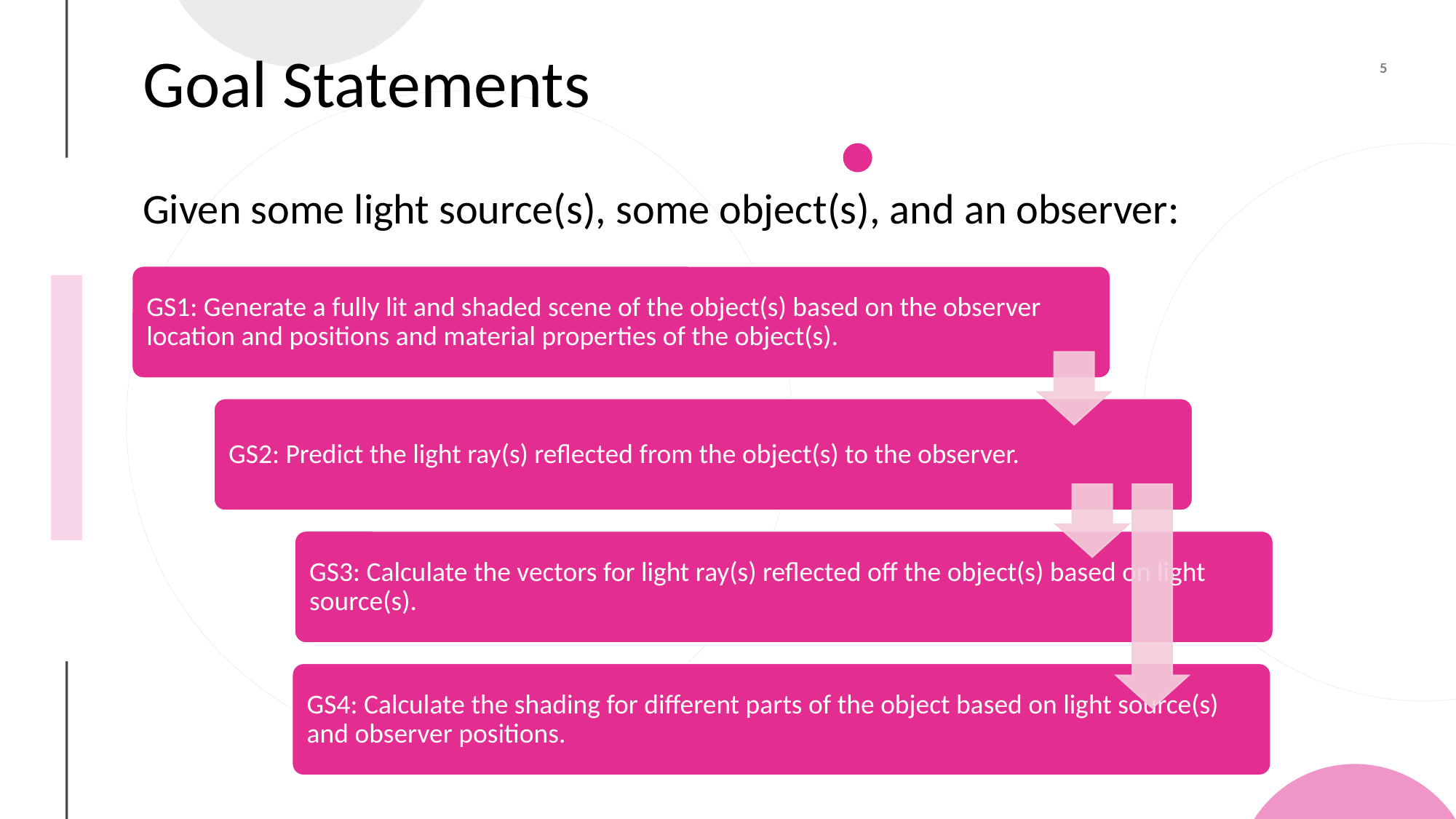

# Goal Statements
Given some light source(s), some object(s), and an observer:
GS1: Generate a fully lit and shaded scene of the object(s) based on the observer location and positions and material properties of the object(s).
GS2: Predict the light ray(s) reflected from the object(s) to the observer.
GS3: Calculate the vectors for light ray(s) reflected off the object(s) based on light source(s).
GS4: Calculate the shading for different parts of the object based on light source(s) and observer positions.